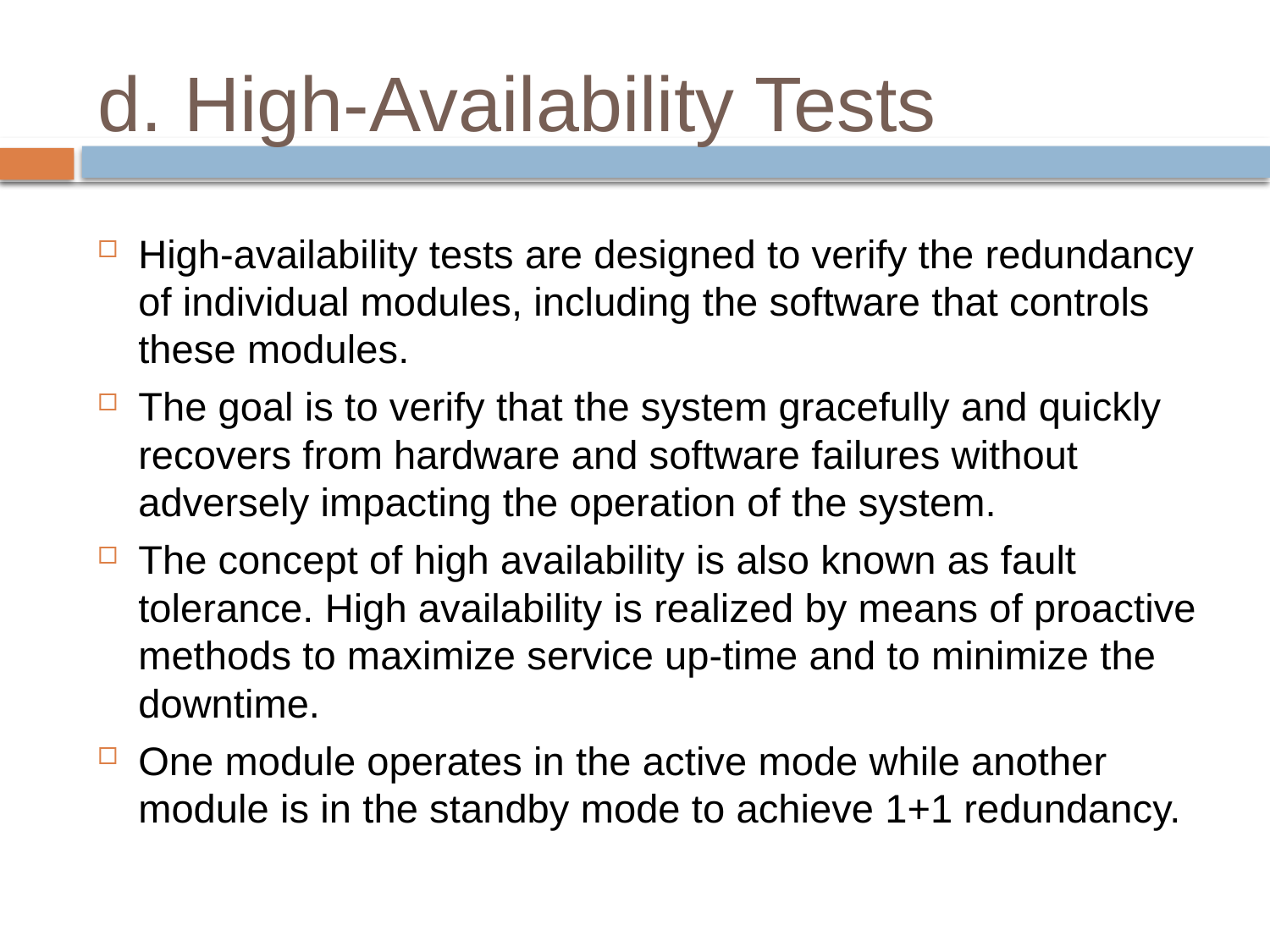

# d. High-Availability Tests
High-availability tests are designed to verify the redundancy of individual modules, including the software that controls these modules.
The goal is to verify that the system gracefully and quickly recovers from hardware and software failures without adversely impacting the operation of the system.
The concept of high availability is also known as fault tolerance. High availability is realized by means of proactive methods to maximize service up-time and to minimize the downtime.
One module operates in the active mode while another module is in the standby mode to achieve 1+1 redundancy.